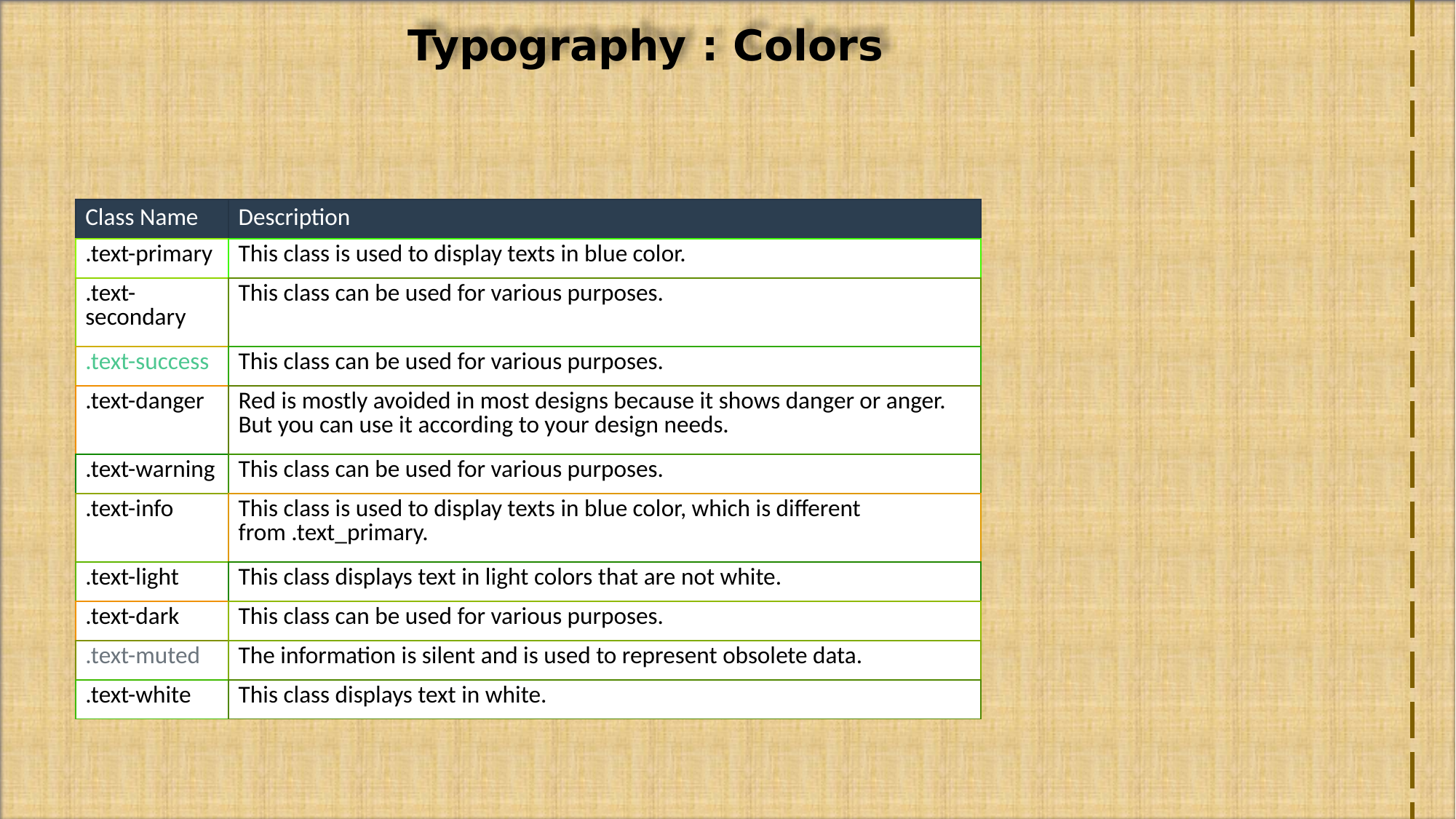

Typography : Colors
| Class Name | Description |
| --- | --- |
| .text-primary | This class is used to display texts in blue color. |
| .text-secondary | This class can be used for various purposes. |
| .text-success | This class can be used for various purposes. |
| .text-danger | Red is mostly avoided in most designs because it shows danger or anger. But you can use it according to your design needs. |
| .text-warning | This class can be used for various purposes. |
| .text-info | This class is used to display texts in blue color, which is different from .text\_primary. |
| .text-light | This class displays text in light colors that are not white. |
| .text-dark | This class can be used for various purposes. |
| .text-muted | The information is silent and is used to represent obsolete data. |
| .text-white | This class displays text in white. |